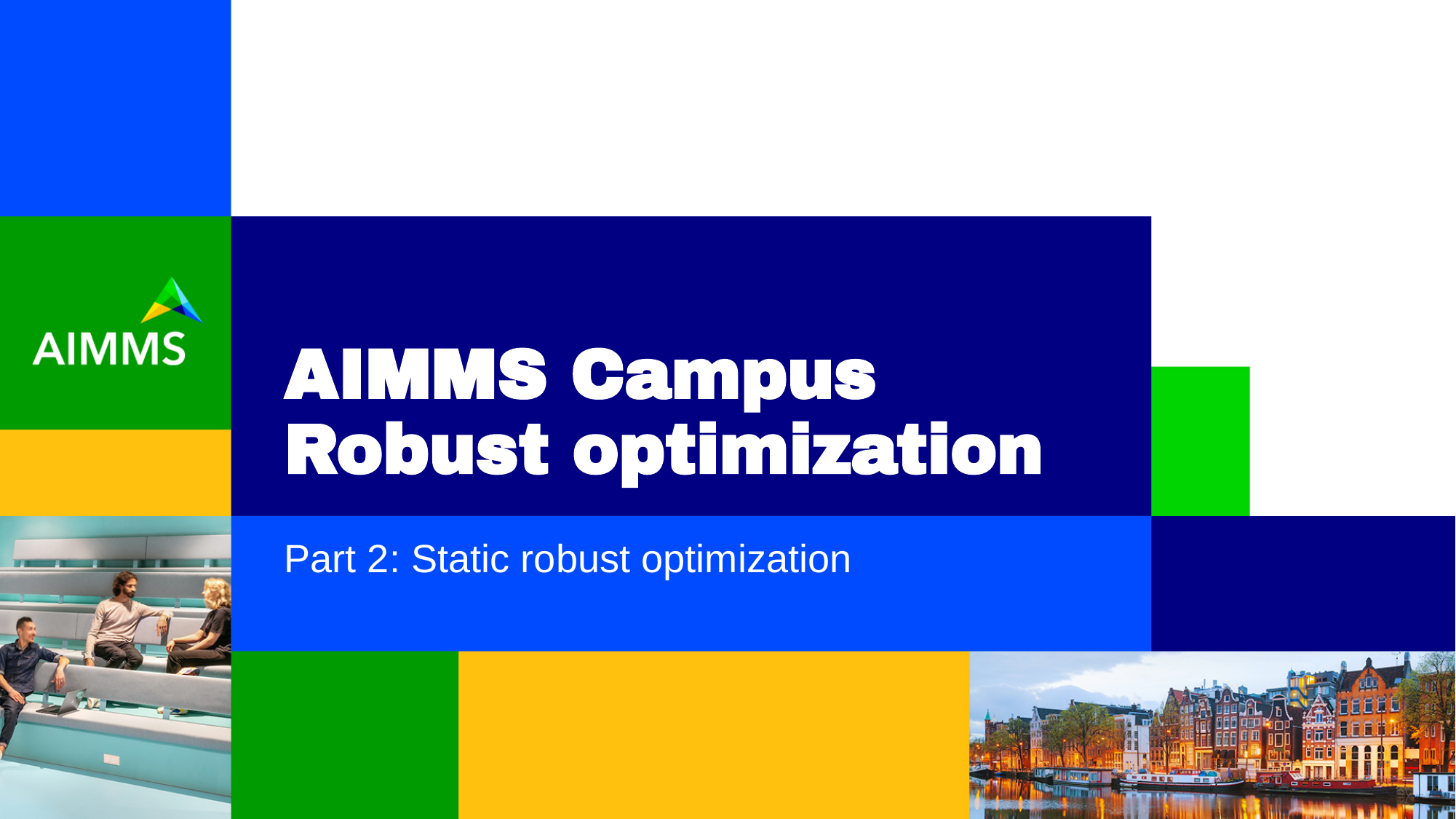

# AIMMS Campus Robust optimization
Part 2: Static robust optimization